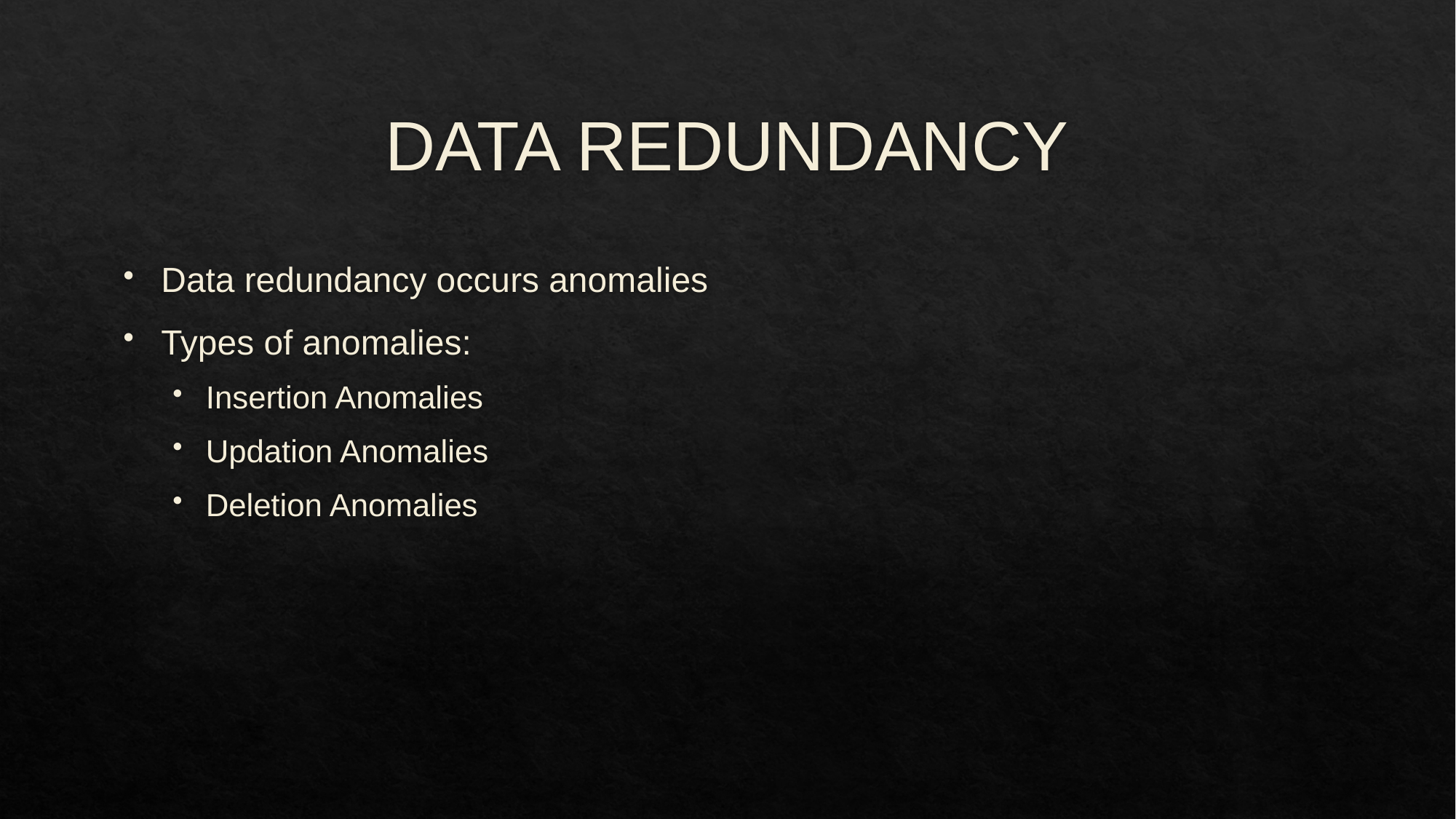

# DATA REDUNDANCY
Data redundancy occurs anomalies
Types of anomalies:
Insertion Anomalies
Updation Anomalies
Deletion Anomalies